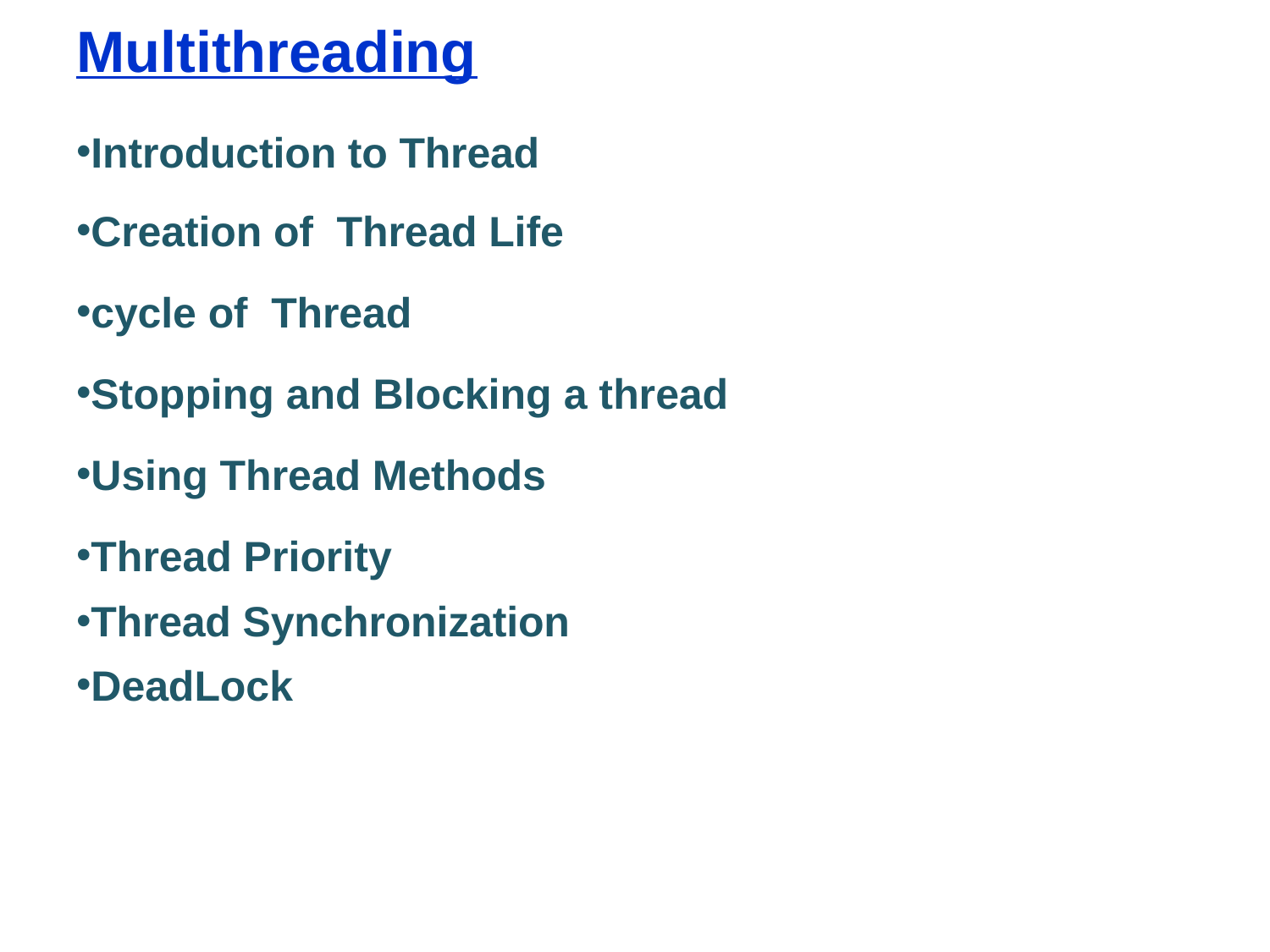

# Multithreading
Introduction to Thread
Creation of  Thread Life
cycle of  Thread
Stopping and Blocking a thread
Using Thread Methods
Thread Priority
Thread Synchronization
DeadLock